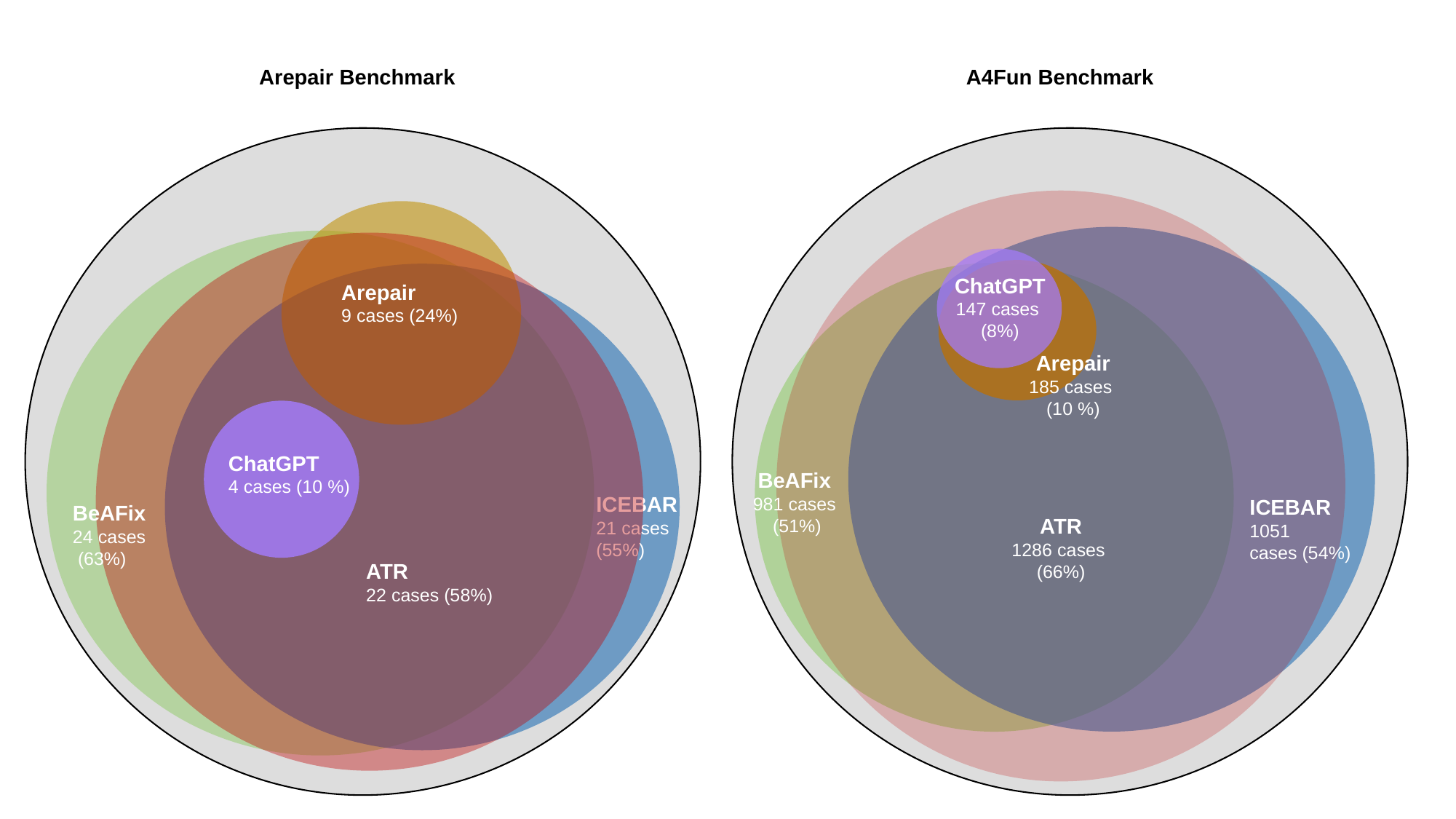

Arepair Benchmark
A4Fun Benchmark

ChatGPT
147 cases
(8%)
Arepair
9 cases (24%)
Arepair
185 cases
(10 %)

ChatGPT
4 cases (10 %)
BeAFix
981 cases
 (51%)
ICEBAR
21 cases
(55%)
ICEBAR
1051
cases (54%)
BeAFix
24 cases
 (63%)
ATR
1286 cases
(66%)
ATR
22 cases (58%)